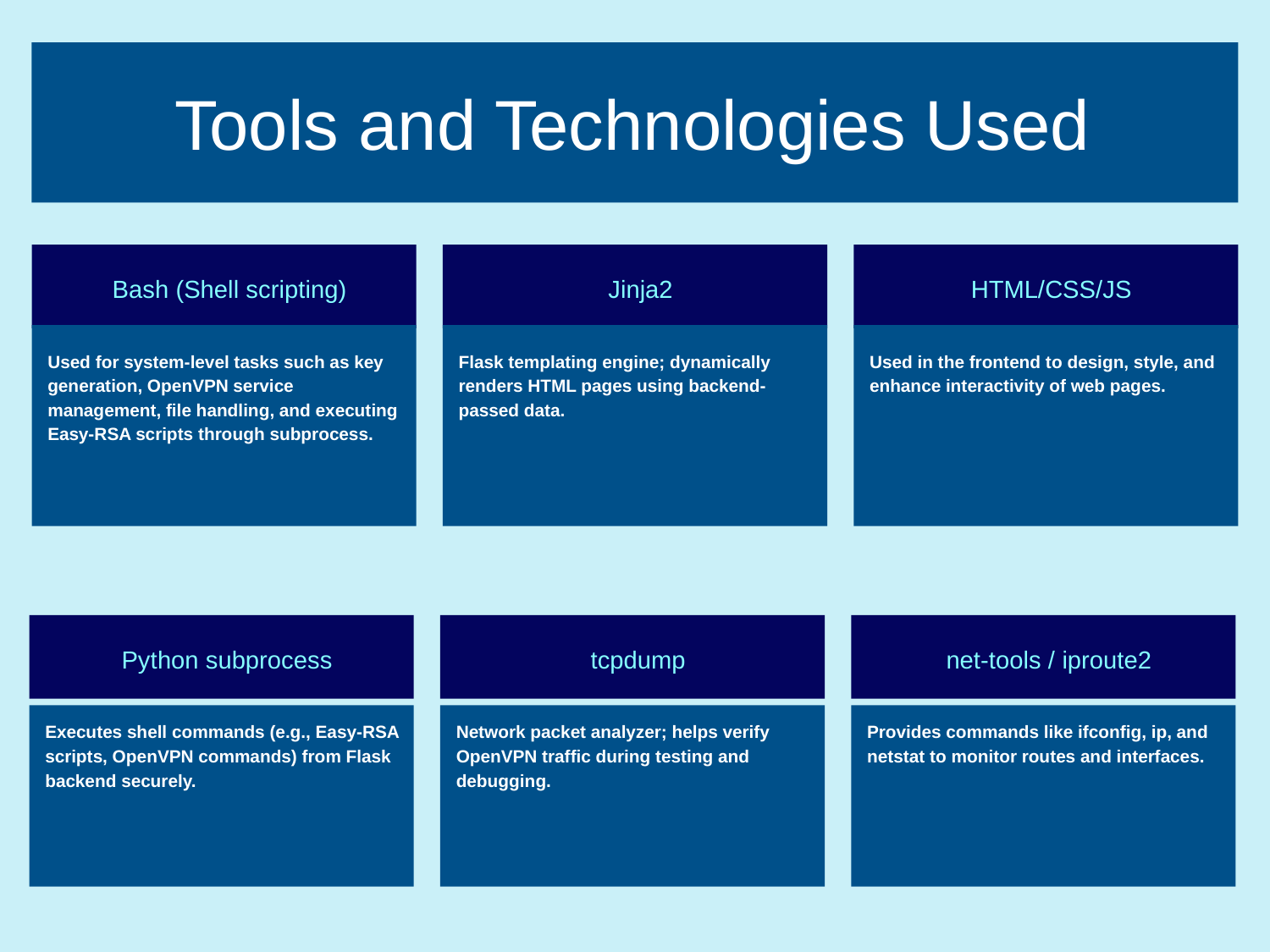

# Tools and Technologies Used
Bash (Shell scripting)
Jinja2
HTML/CSS/JS
Used for system-level tasks such as key generation, OpenVPN service management, file handling, and executing Easy-RSA scripts through subprocess.
Flask templating engine; dynamically renders HTML pages using backend-passed data.
Used in the frontend to design, style, and enhance interactivity of web pages.
Python subprocess
tcpdump
net-tools / iproute2
Executes shell commands (e.g., Easy-RSA scripts, OpenVPN commands) from Flask backend securely.
Network packet analyzer; helps verify OpenVPN traffic during testing and debugging.
Provides commands like ifconfig, ip, and netstat to monitor routes and interfaces.